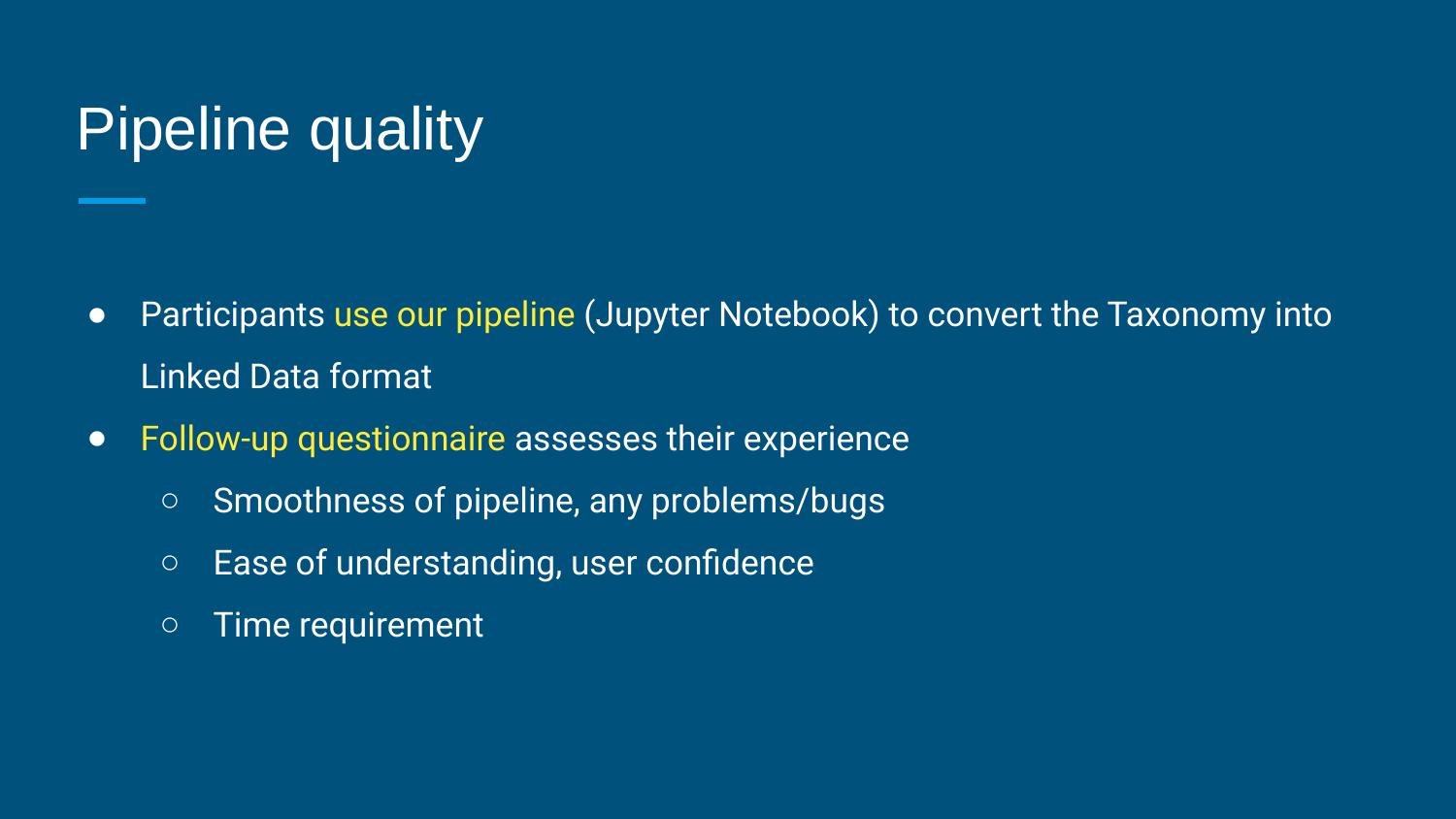

Pipeline quality
Participants use our pipeline (Jupyter Notebook) to convert the Taxonomy into Linked Data format
Follow-up questionnaire assesses their experience
Smoothness of pipeline, any problems/bugs
Ease of understanding, user confidence
Time requirement